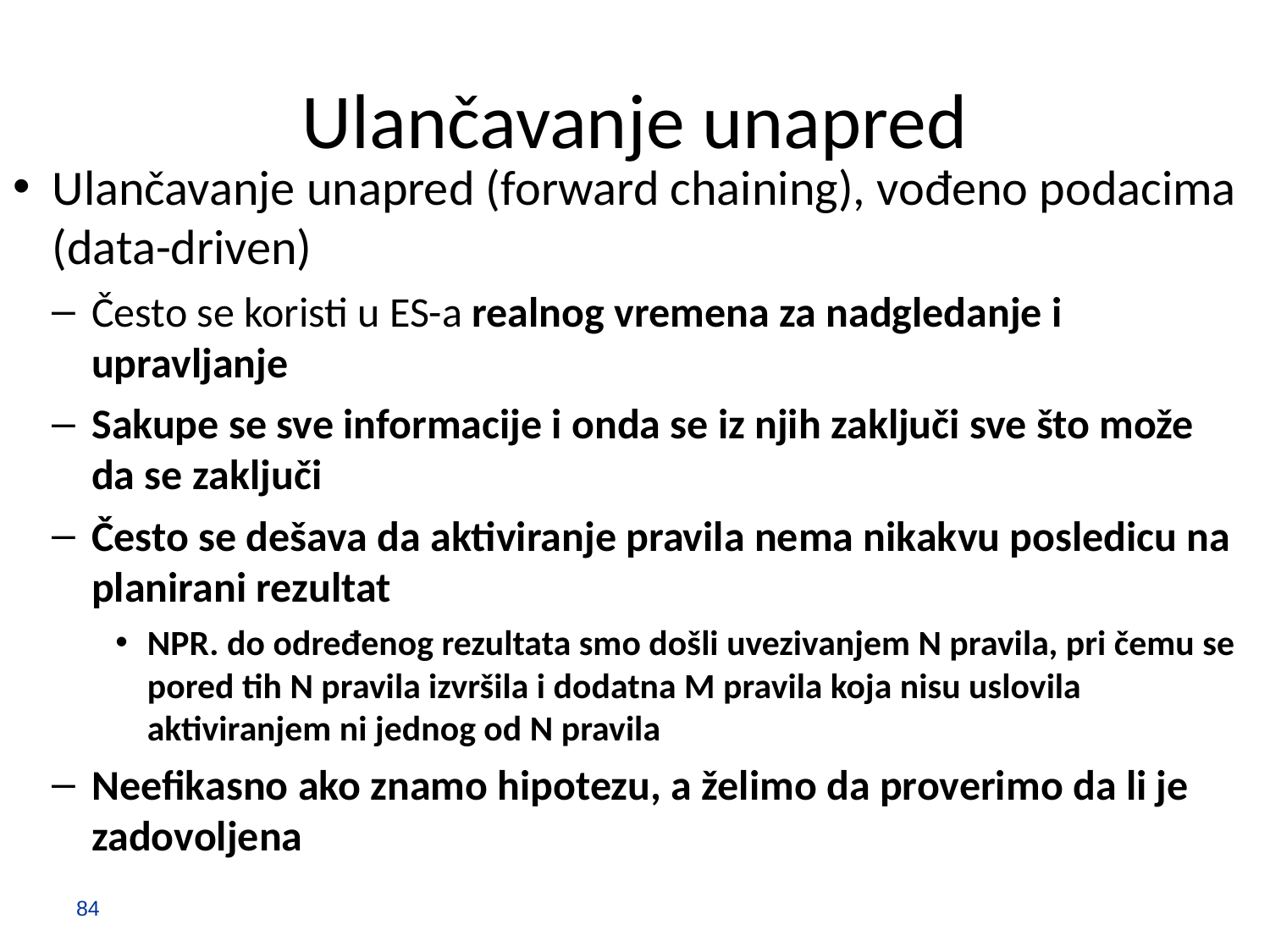

# Ulančavanje unapred
Ulančavanje unapred (forward chaining), vođeno podacima (data-driven)
Često se koristi u ES-a realnog vremena za nadgledanje i upravljanje
Sakupe se sve informacije i onda se iz njih zaključi sve što može da se zaključi
Često se dešava da aktiviranje pravila nema nikakvu posledicu na planirani rezultat
NPR. do određenog rezultata smo došli uvezivanjem N pravila, pri čemu se pored tih N pravila izvršila i dodatna M pravila koja nisu uslovila aktiviranjem ni jednog od N pravila
Neefikasno ako znamo hipotezu, a želimo da proverimo da li je zadovoljena
84